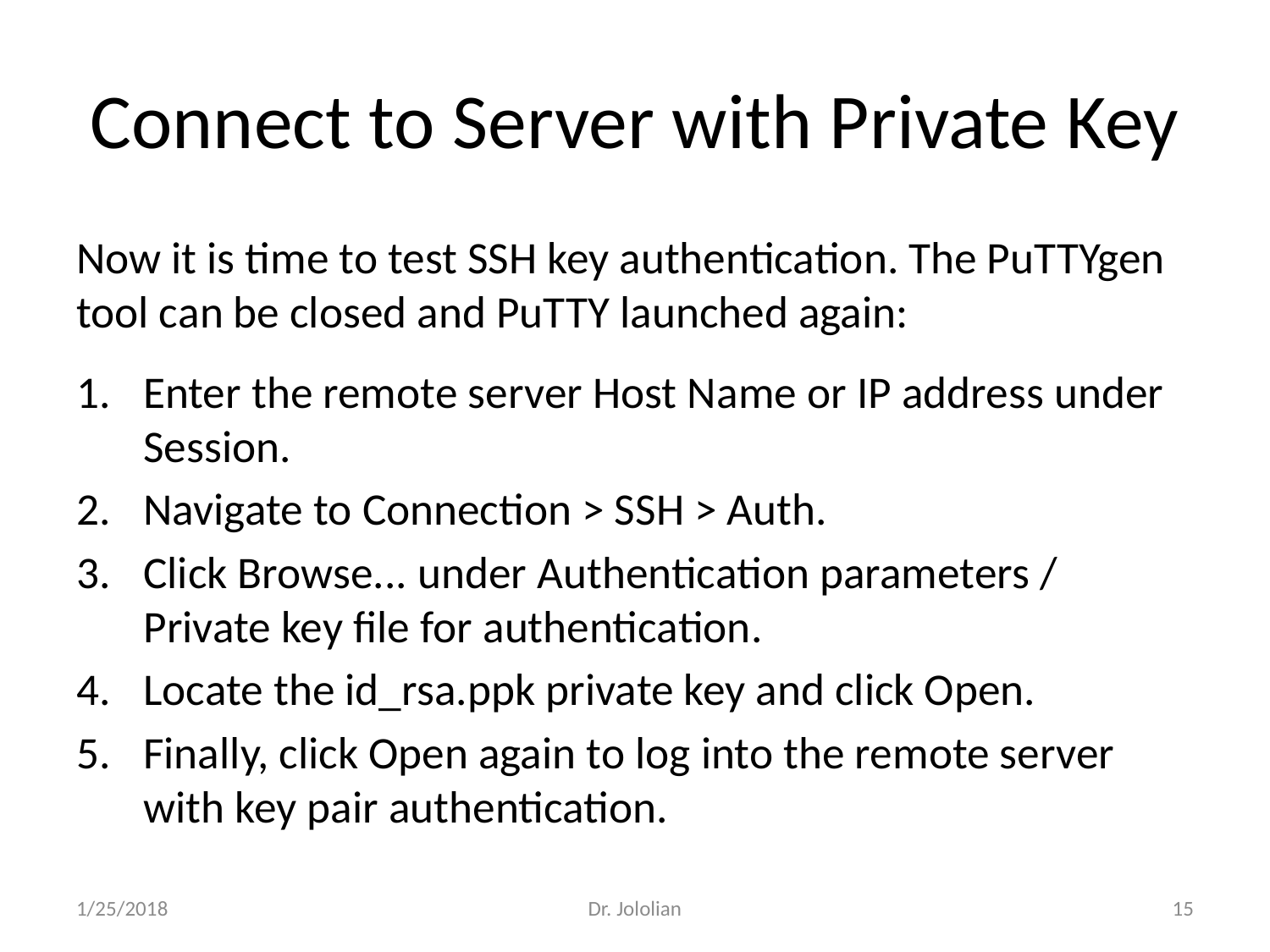

# Connect to Server with Private Key
Now it is time to test SSH key authentication. The PuTTYgen tool can be closed and PuTTY launched again:
Enter the remote server Host Name or IP address under Session.
Navigate to Connection > SSH > Auth.
Click Browse... under Authentication parameters / Private key file for authentication.
Locate the id_rsa.ppk private key and click Open.
Finally, click Open again to log into the remote server with key pair authentication.
1/25/2018
Dr. Jololian
15